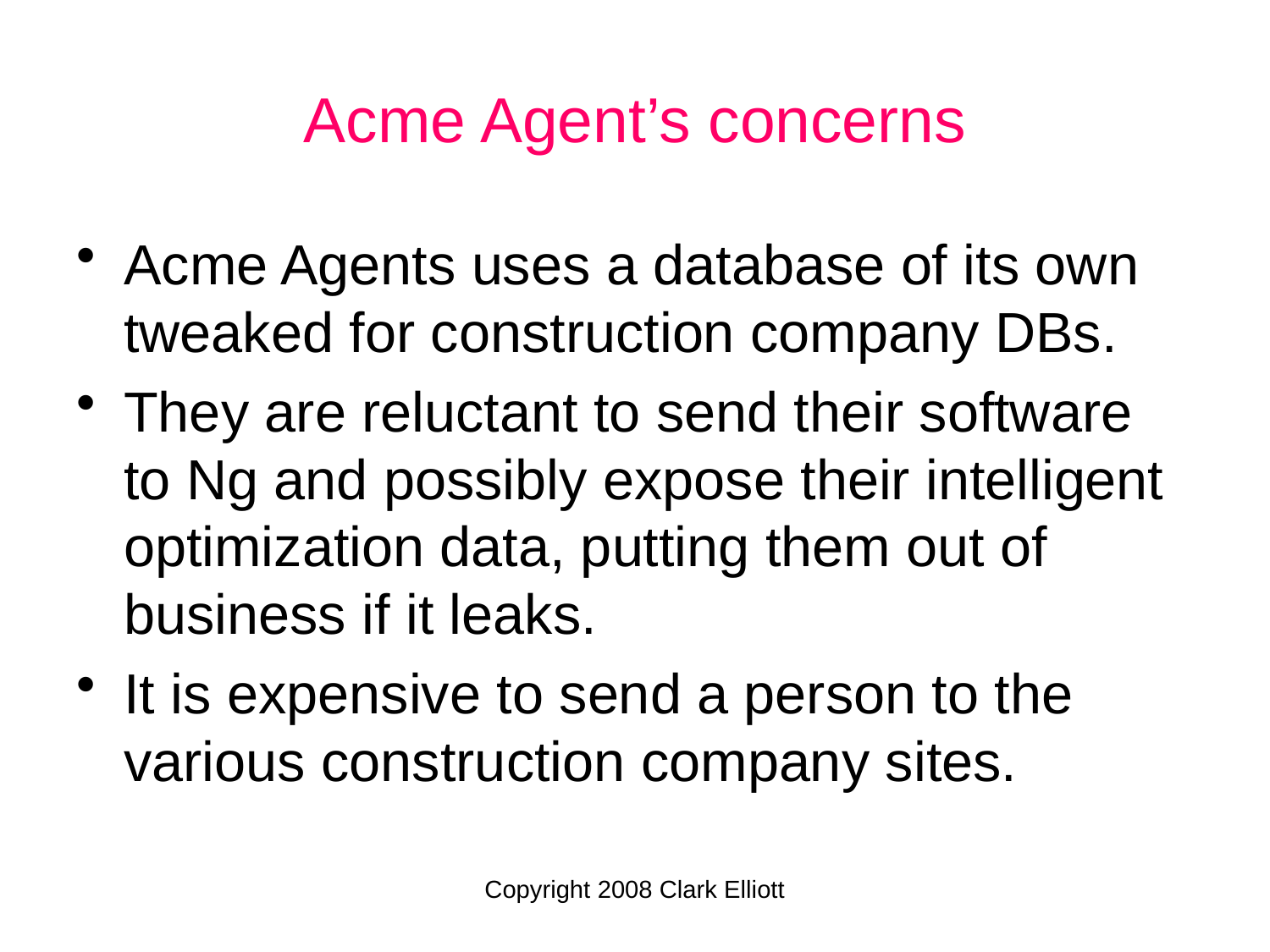

# Acme Agent’s concerns
Acme Agents uses a database of its own tweaked for construction company DBs.
They are reluctant to send their software to Ng and possibly expose their intelligent optimization data, putting them out of business if it leaks.
It is expensive to send a person to the various construction company sites.

Copyright 2008 Clark Elliott